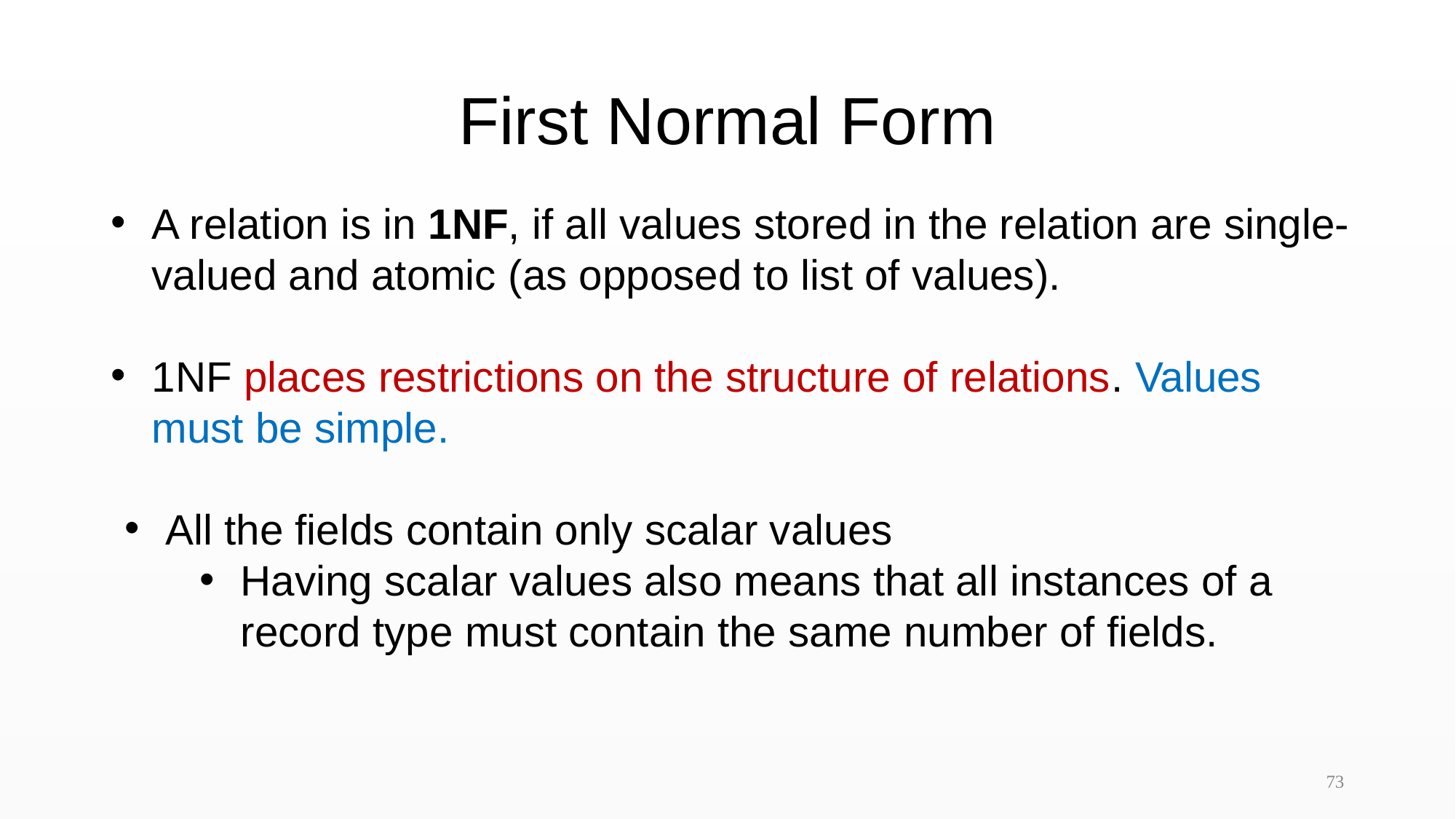

# First Normal Form
A relation is in 1NF, if all values stored in the relation are single-valued and atomic (as opposed to list of values).

1NF places restrictions on the structure of relations. Values must be simple.

All the fields contain only scalar values
Having scalar values also means that all instances of a record type must contain the same number of fields.

73